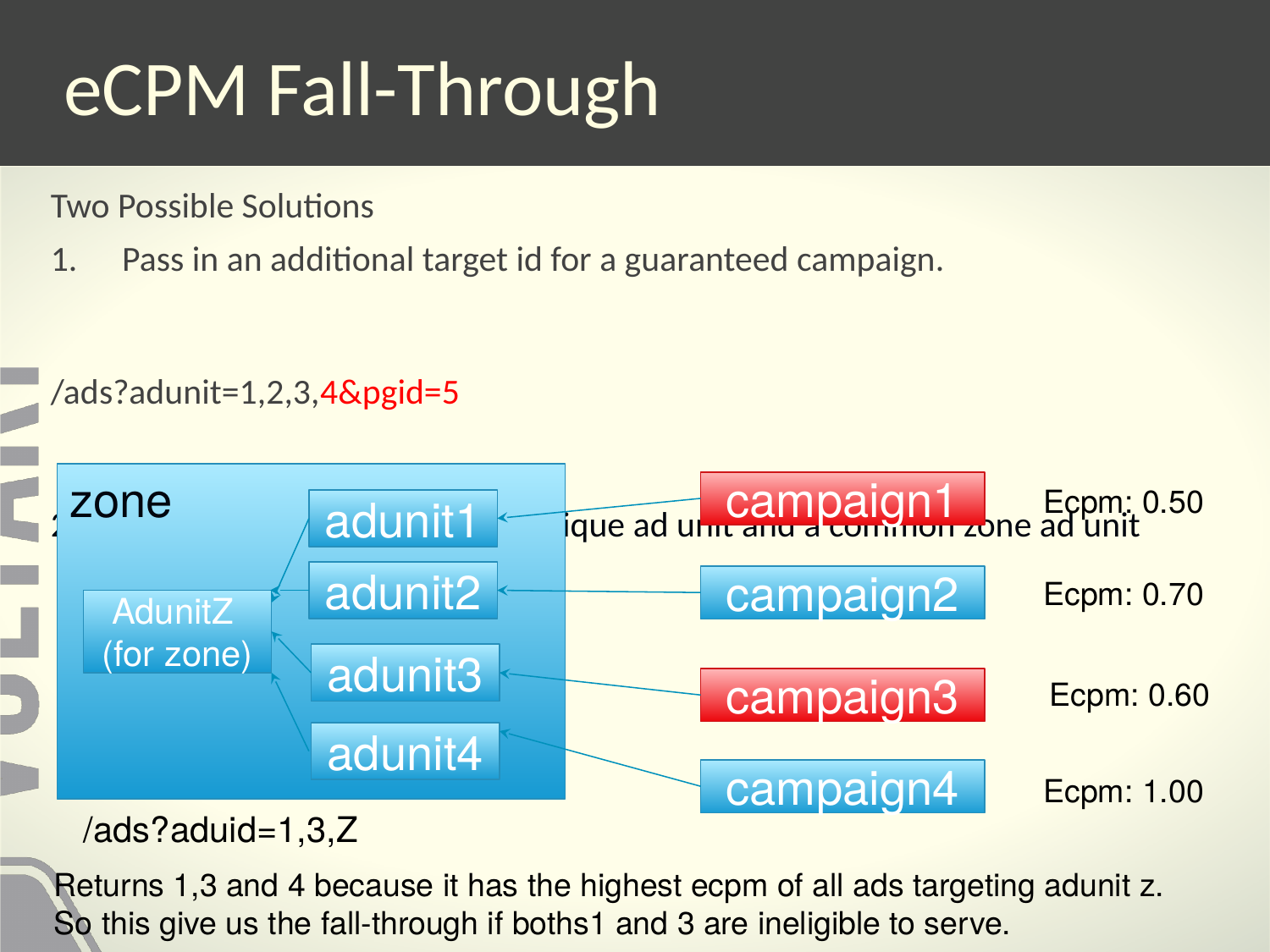

# eCPM Fall-Through
Two Possible Solutions
Pass in an additional target id for a guaranteed campaign.

/ads?adunit=1,2,3,4&pgid=5

2) Have each campaign target its unique ad unit and a common zone ad unit
zone
campaign1
Ecpm: 0.50
adunit1
adunit2
campaign2
Ecpm: 0.70
AdunitZ
(for zone)
adunit3
campaign3
Ecpm: 0.60
adunit4
campaign4
Ecpm: 1.00
/ads?aduid=1,3,Z
Returns 1,3 and 4 because it has the highest ecpm of all ads targeting adunit z.
So this give us the fall-through if boths1 and 3 are ineligible to serve.